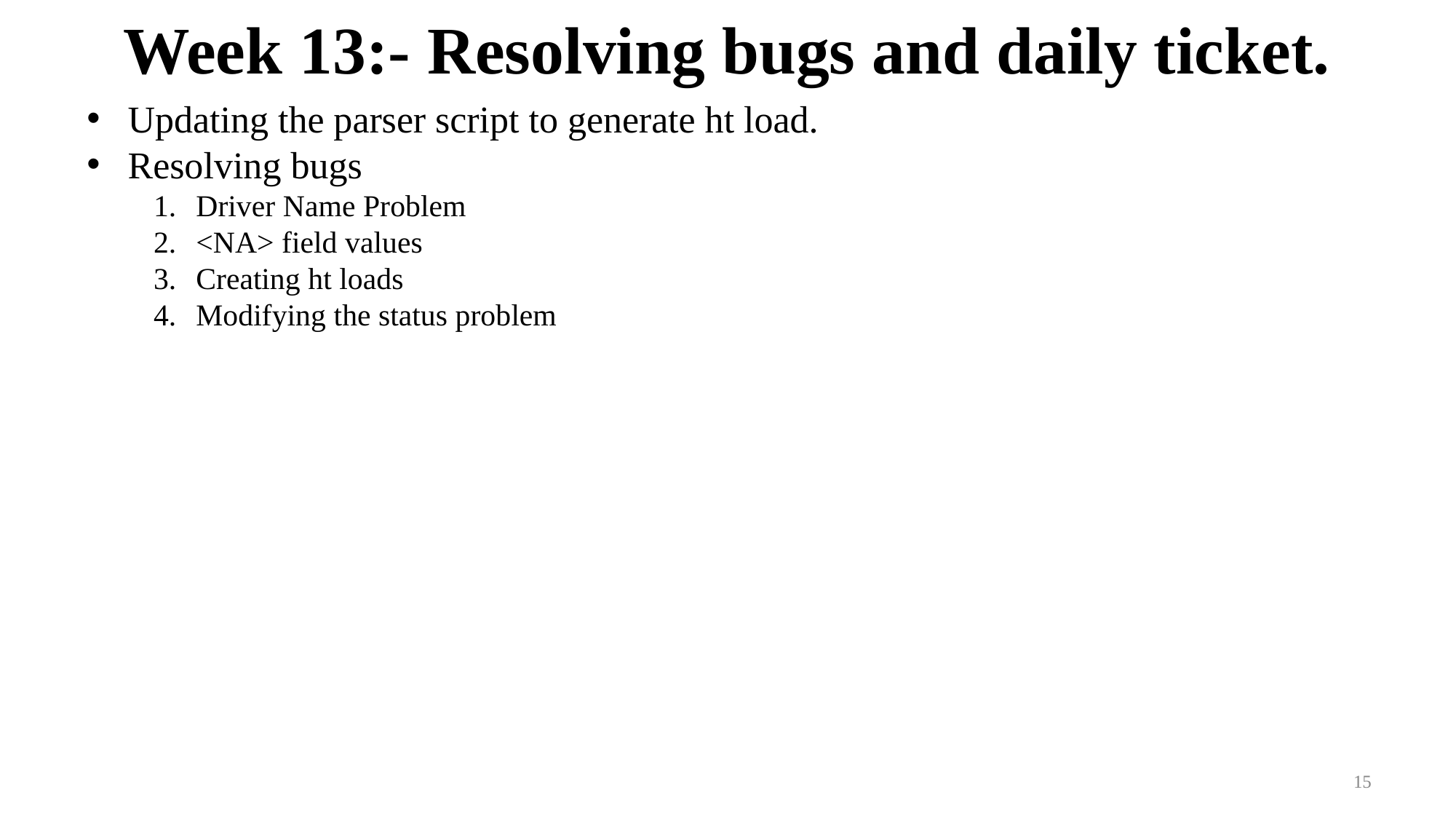

# Week 13:- Resolving bugs and daily ticket.
Updating the parser script to generate ht load.
Resolving bugs
Driver Name Problem
<NA> field values
Creating ht loads
Modifying the status problem
15